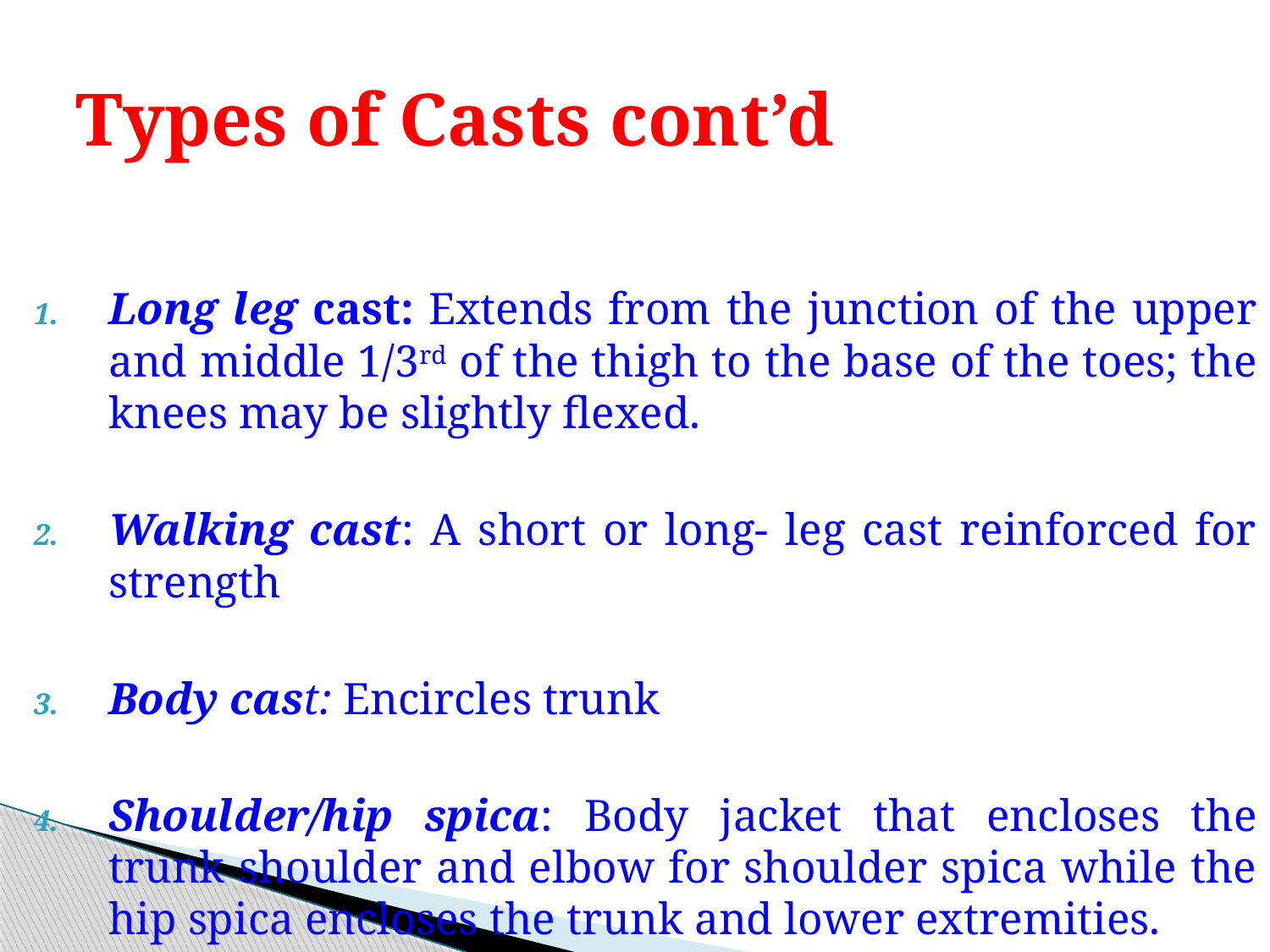

# Types of Casts cont’d

Long leg cast: Extends from the junction of the upper and middle 1/3rd of the thigh to the base of the toes; the knees may be slightly flexed.

Walking cast: A short or long- leg cast reinforced for strength

Body cast: Encircles trunk

Shoulder/hip spica: Body jacket that encloses the trunk shoulder and elbow for shoulder spica while the hip spica encloses the trunk and lower extremities.